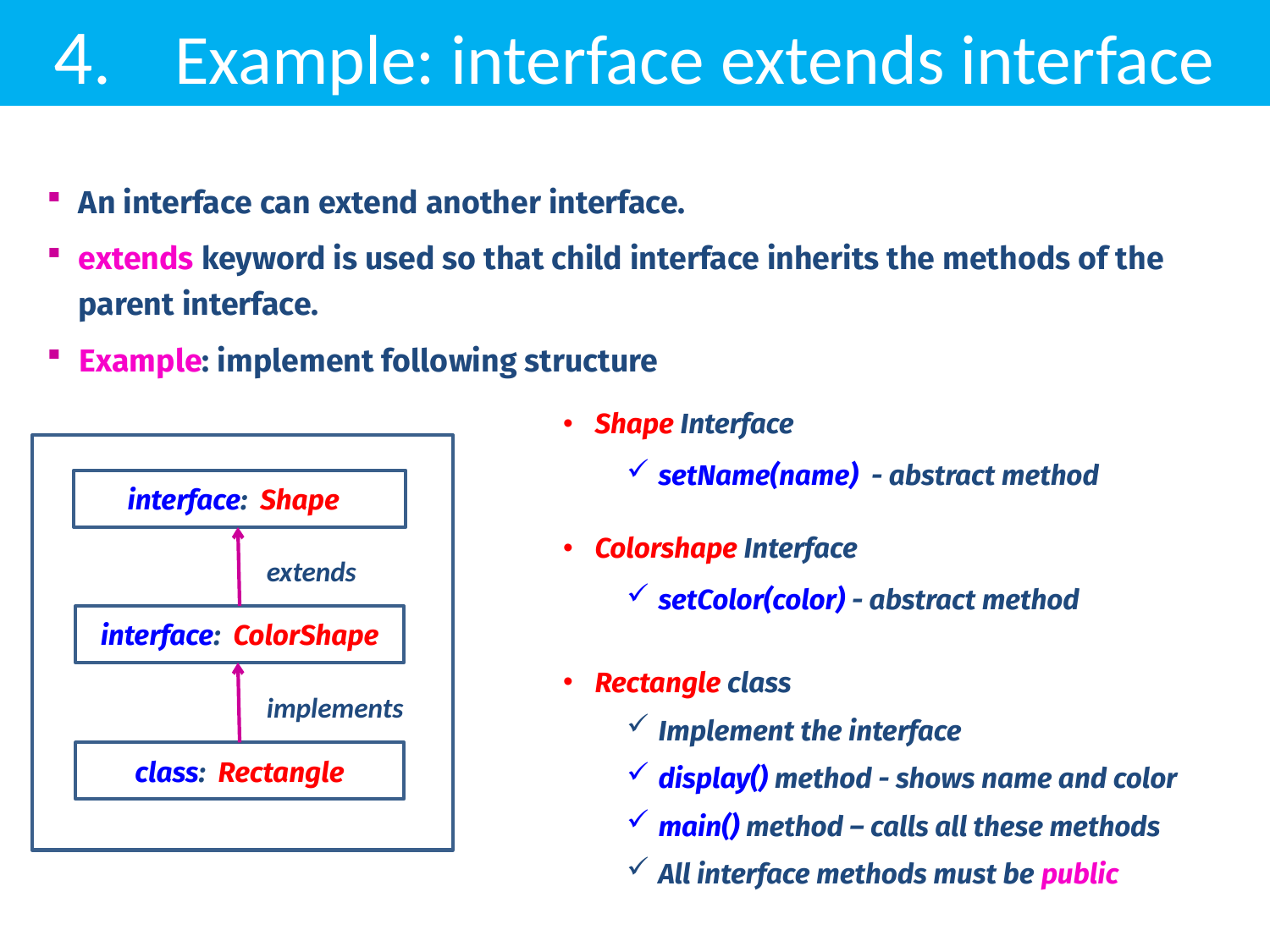

# 4.    Example: interface extends interface
An interface can extend another interface.
extends keyword is used so that child interface inherits the methods of the parent interface.
Example: implement following structure
Shape Interface
setName(name)  - abstract method
Colorshape Interface
setColor(color) - abstract method
Rectangle class
Implement the interface
display() method - shows name and color
main() method – calls all these methods
All interface methods must be public

interface:  Shape
extends
interface:  ColorShape
implements
class:  Rectangle